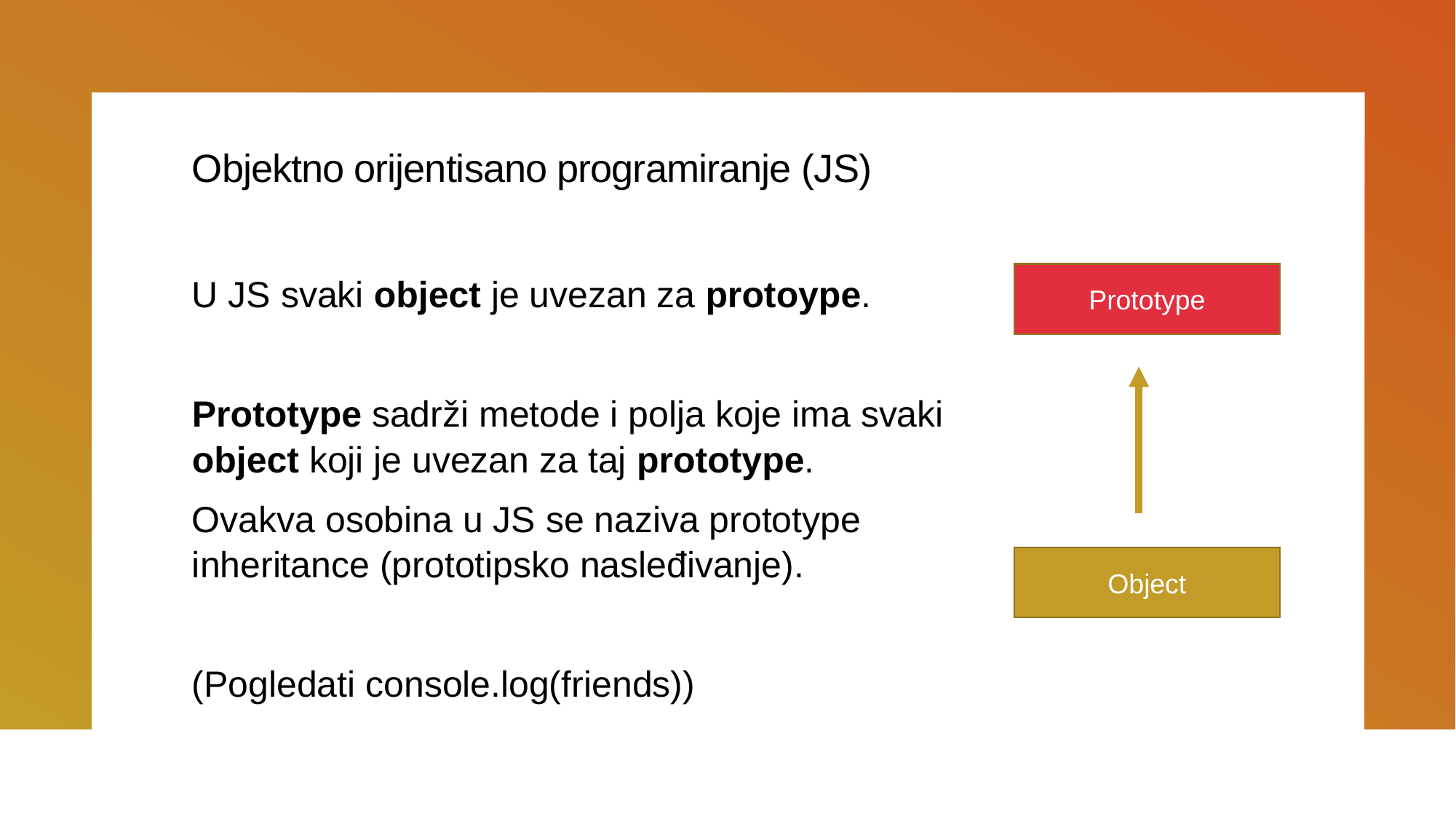

# Objektno orijentisano programiranje (JS)
U JS svaki object je uvezan za protoype.

Prototype sadrži metode i polja koje ima svaki object koji je uvezan za taj prototype.
Ovakva osobina u JS se naziva prototype inheritance (prototipsko nasleđivanje).

(Pogledati console.log(friends))
Prototype
Object